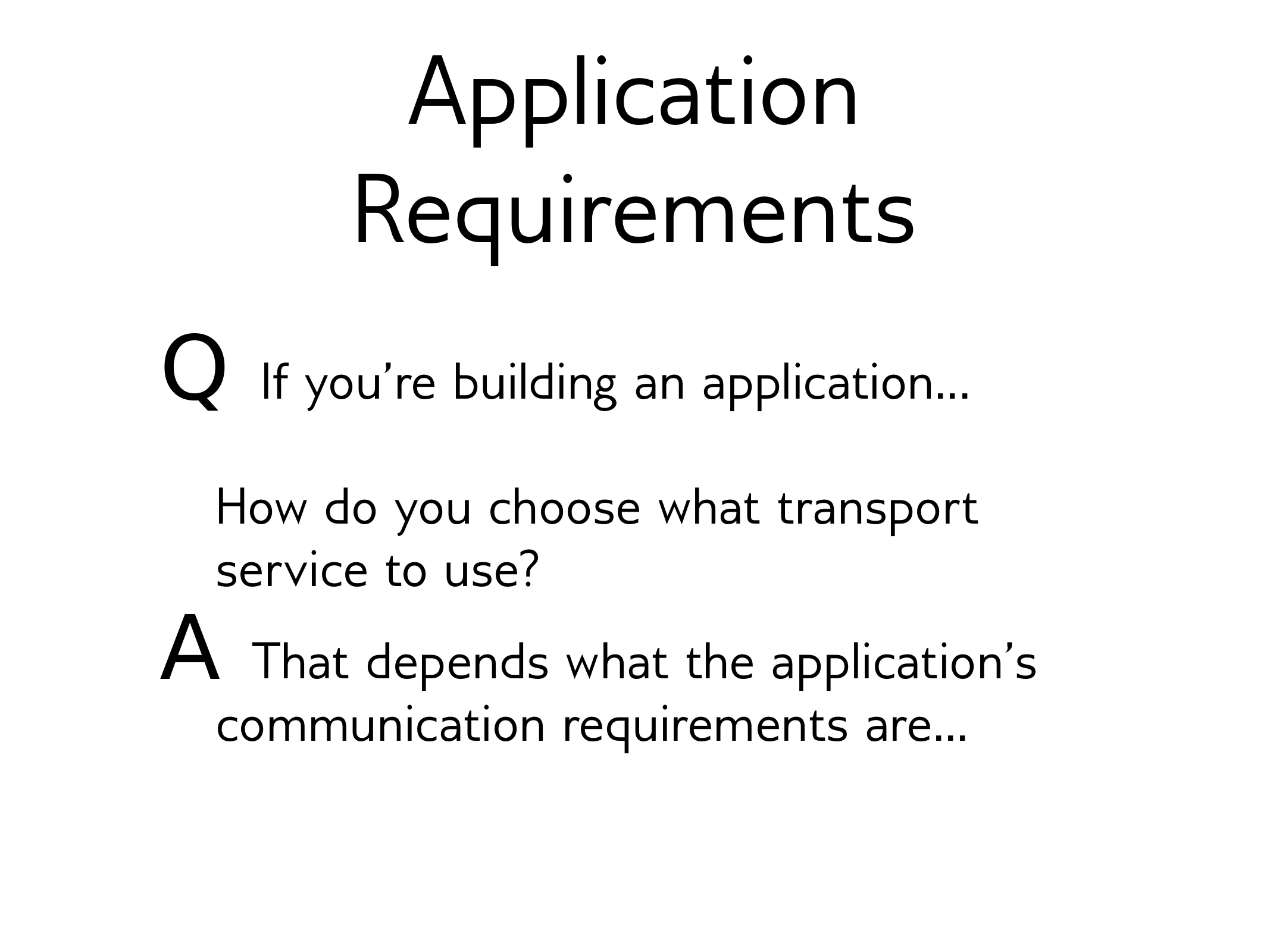

# Application Requirements
  If you’re building an application...
How do you choose what transport service to use?
  That depends what the application’s communication requirements are...